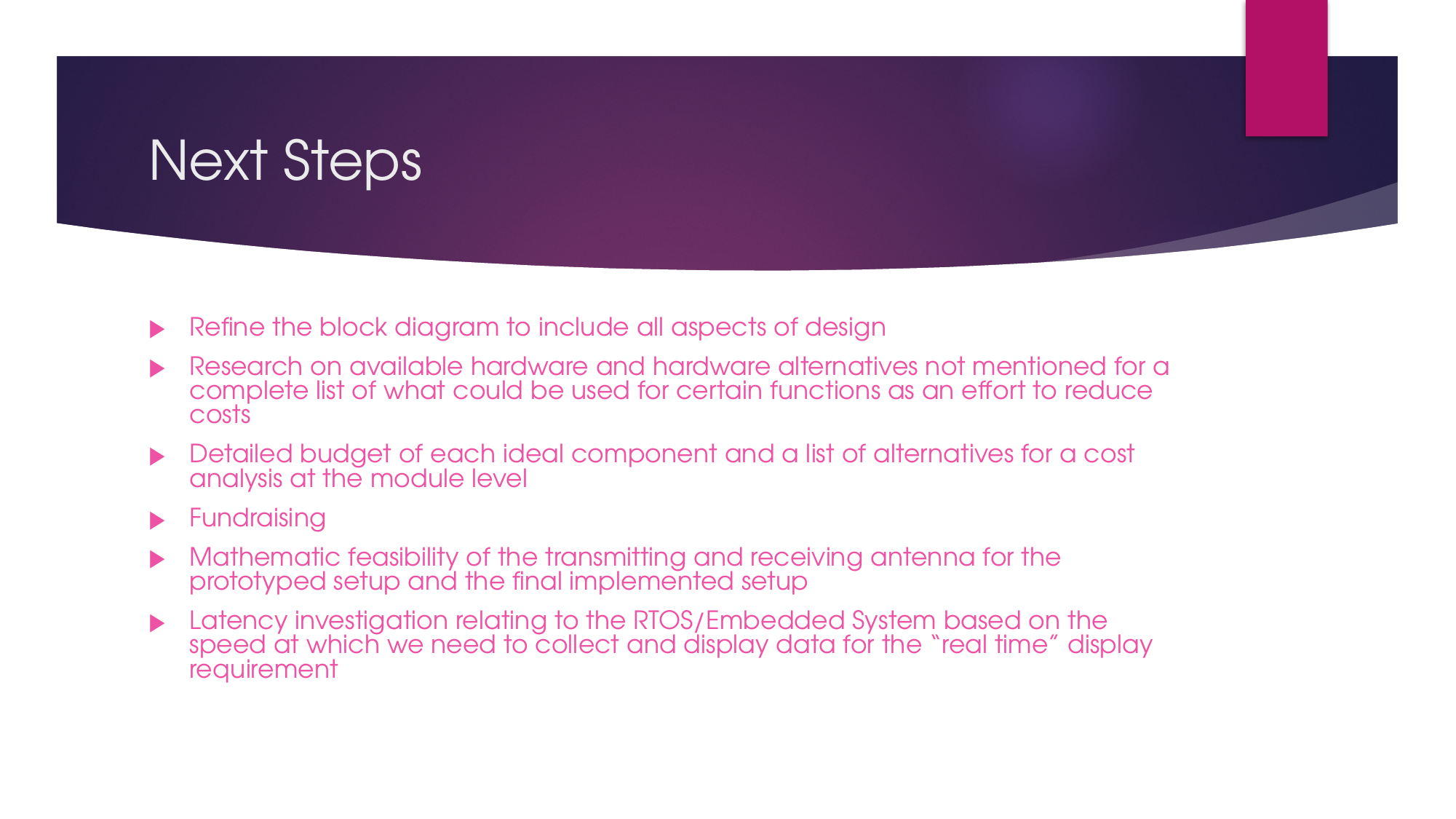

# Next Steps
Refine the block diagram to include all aspects of design
Research on available hardware and hardware alternatives not mentioned for a complete list of what could be used for certain functions as an effort to reduce costs
Detailed budget of each ideal component and a list of alternatives for a cost analysis at the module level
Fundraising
Mathematic feasibility of the transmitting and receiving antenna for the prototyped setup and the final implemented setup
Latency investigation relating to the RTOS/Embedded System based on the speed at which we need to collect and display data for the “real time” display requirement